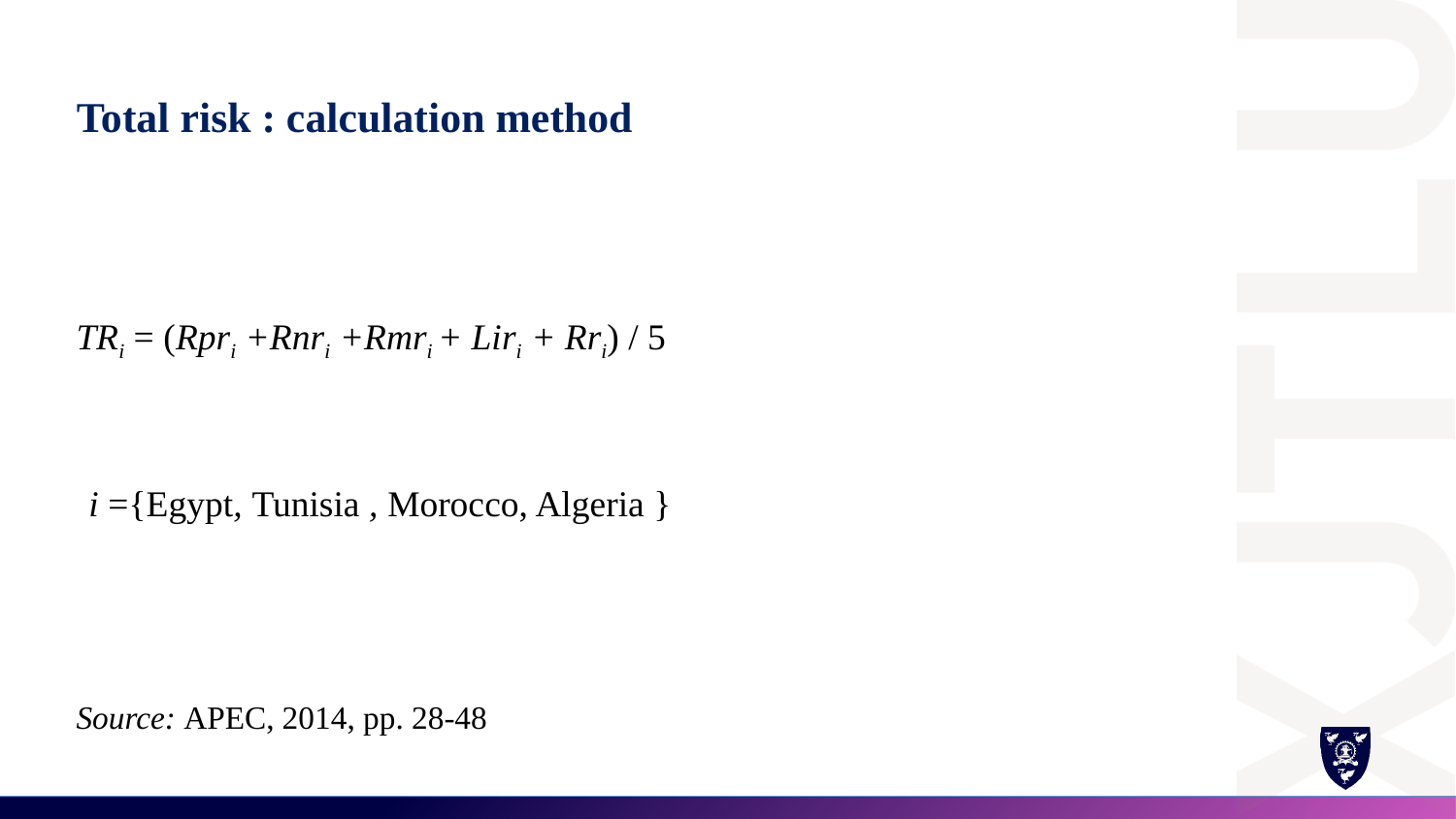

# Total risk : calculation method
TRi = (Rpri +Rnri +Rmri + Liri + Rri) / 5
i ={Egypt, Tunisia , Morocco, Algeria }
Source: APEC, 2014, pp. 28-48